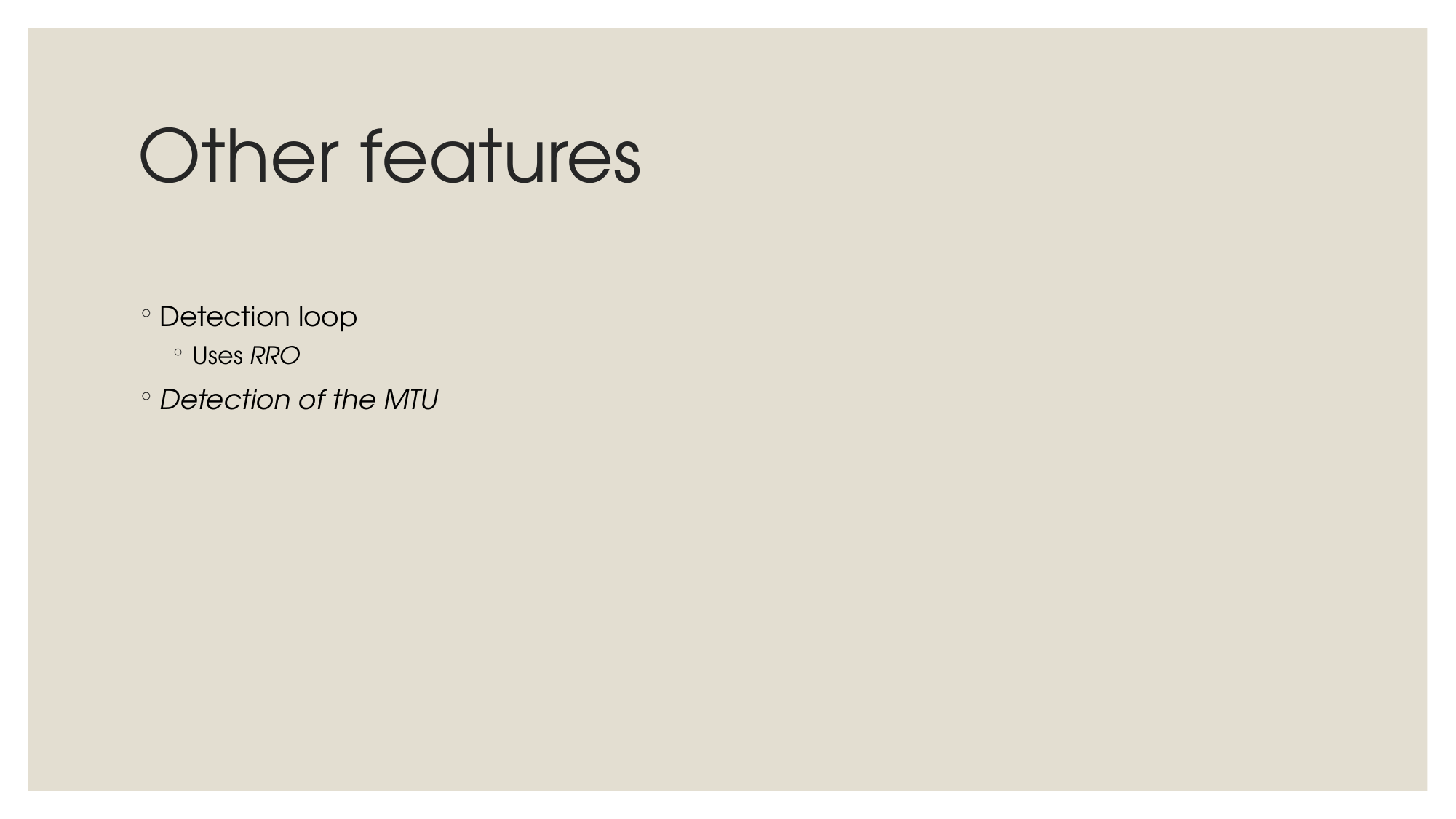

# Other features

Detection loop
Uses RRO
Detection of the MTU